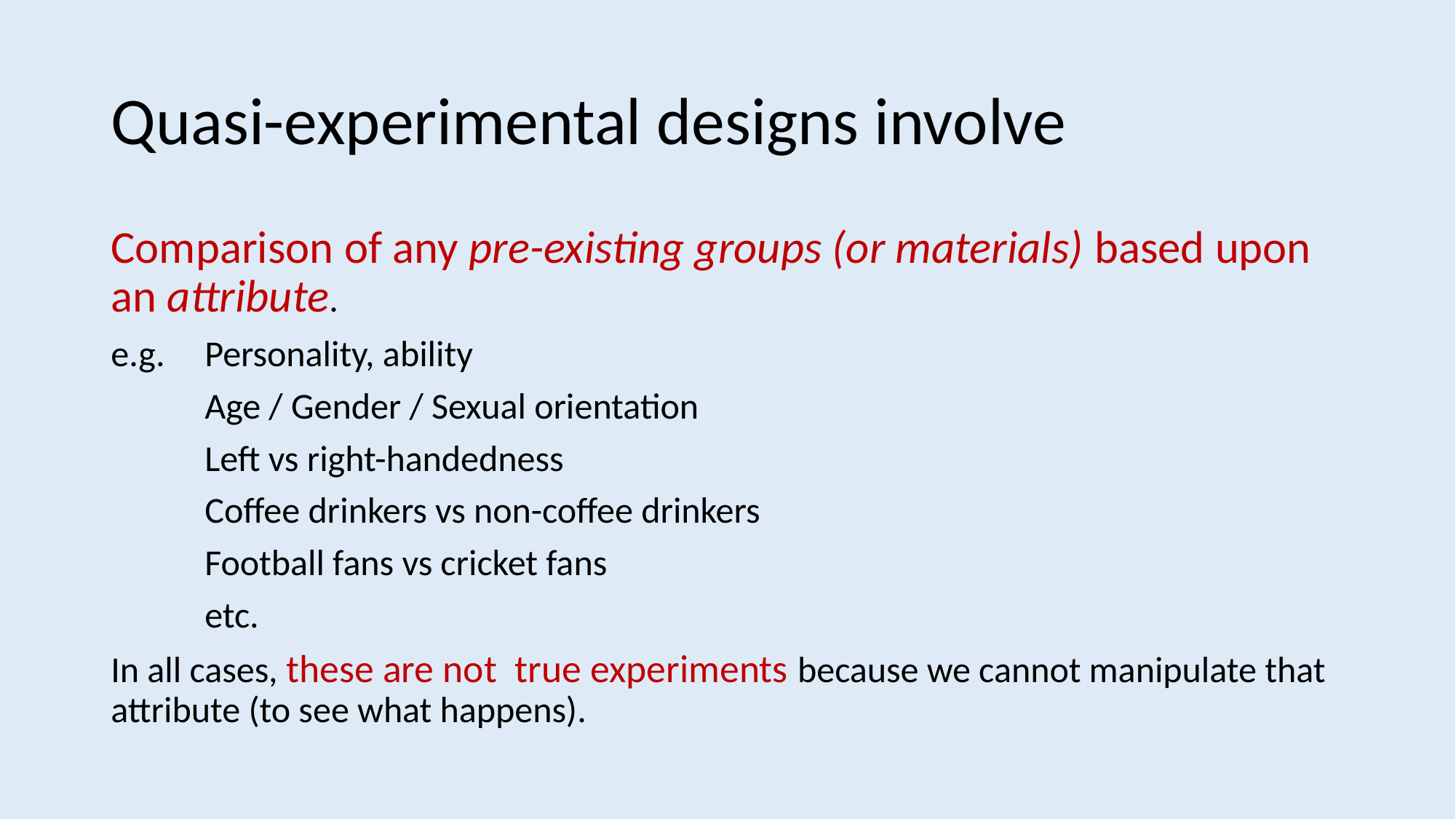

# Quasi-experimental designs involve
Comparison of any pre-existing groups (or materials) based upon an attribute.
e.g. 	Personality, ability
	Age / Gender / Sexual orientation
	Left vs right-handedness
	Coffee drinkers vs non-coffee drinkers
	Football fans vs cricket fans
	etc.
In all cases, these are not  true experiments because we cannot manipulate that attribute (to see what happens).